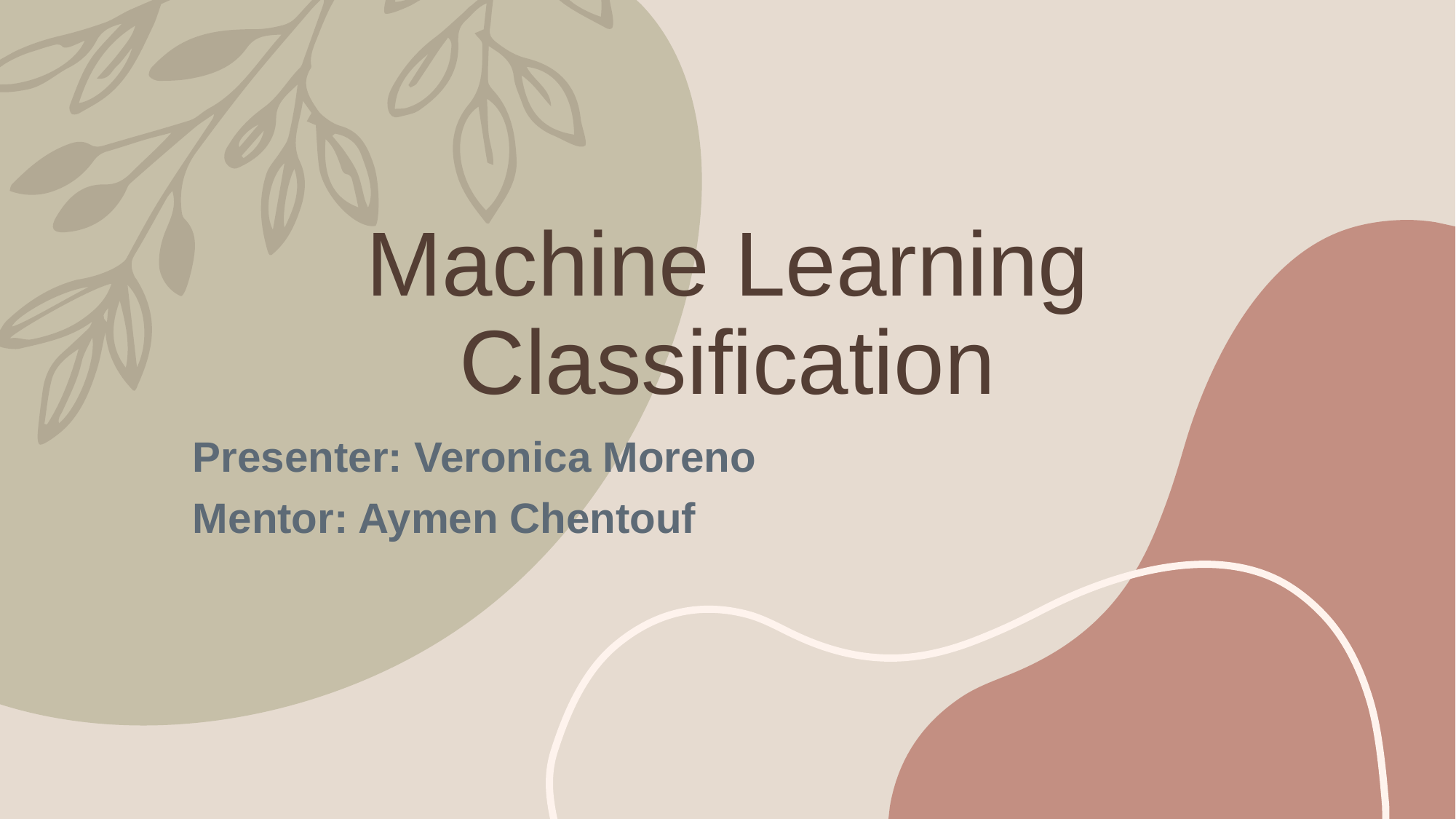

# Machine Learning Classification
Presenter: Veronica Moreno
Mentor: Aymen Chentouf